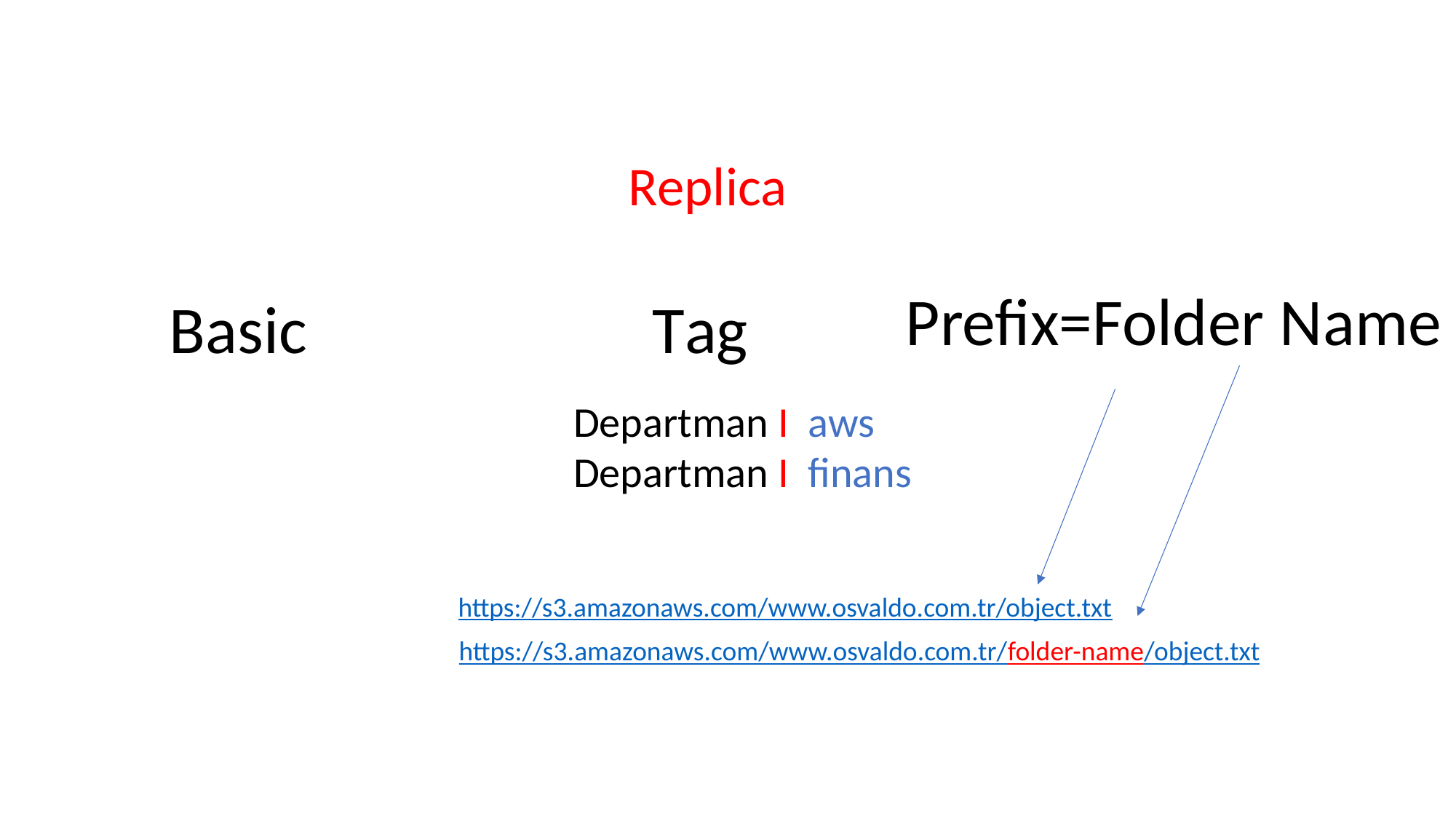

Replica

Prefix=Folder Name
Basic

Tag
Departman I  aws
Departman I  finans
https://s3.amazonaws.com/www.osvaldo.com.tr/object.txt
https://s3.amazonaws.com/www.osvaldo.com.tr/folder-name/object.txt